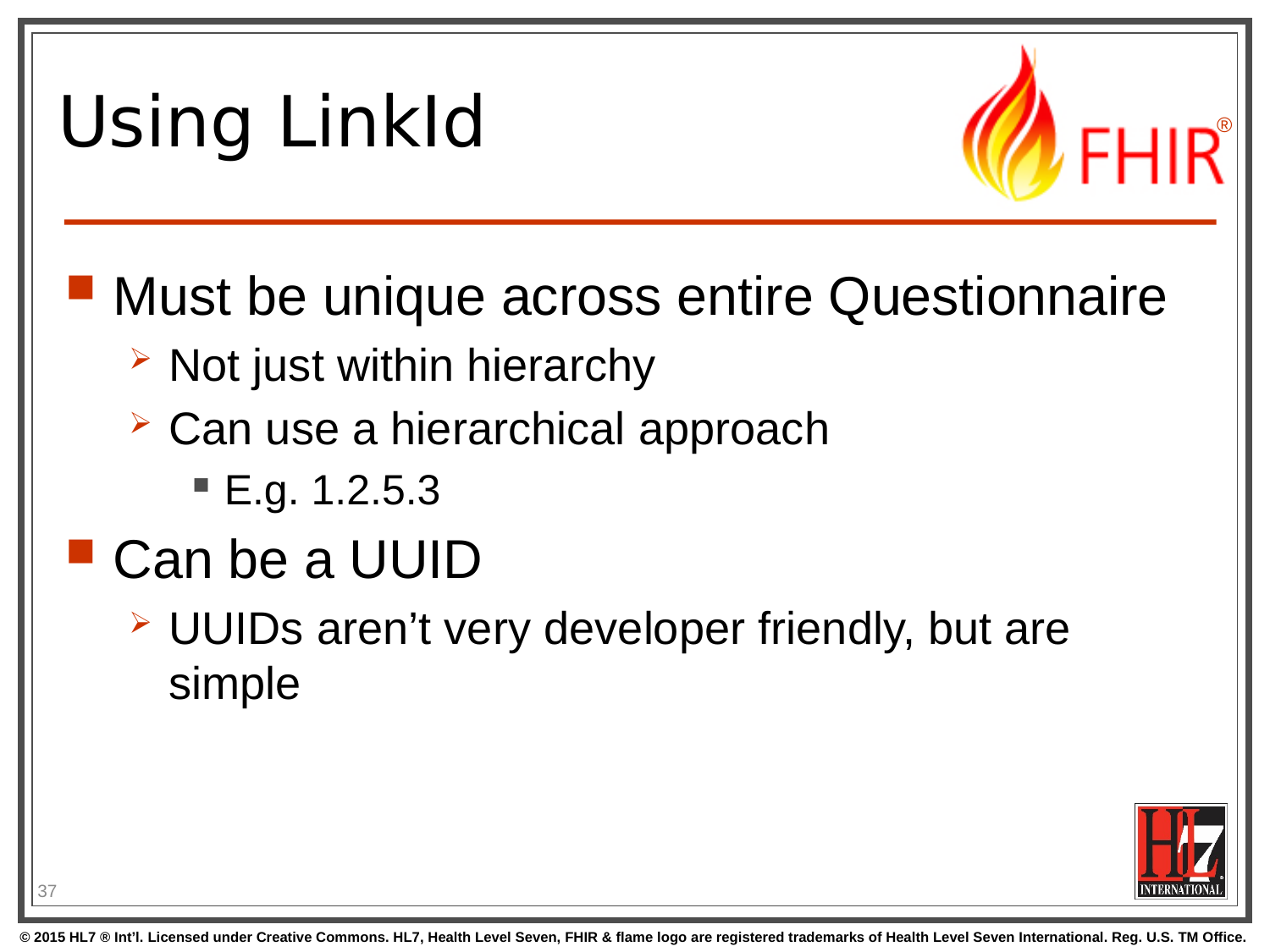

# Using LinkId
Must be unique across entire Questionnaire
Not just within hierarchy
Can use a hierarchical approach
E.g. 1.2.5.3
Can be a UUID
UUIDs aren’t very developer friendly, but are simple
37